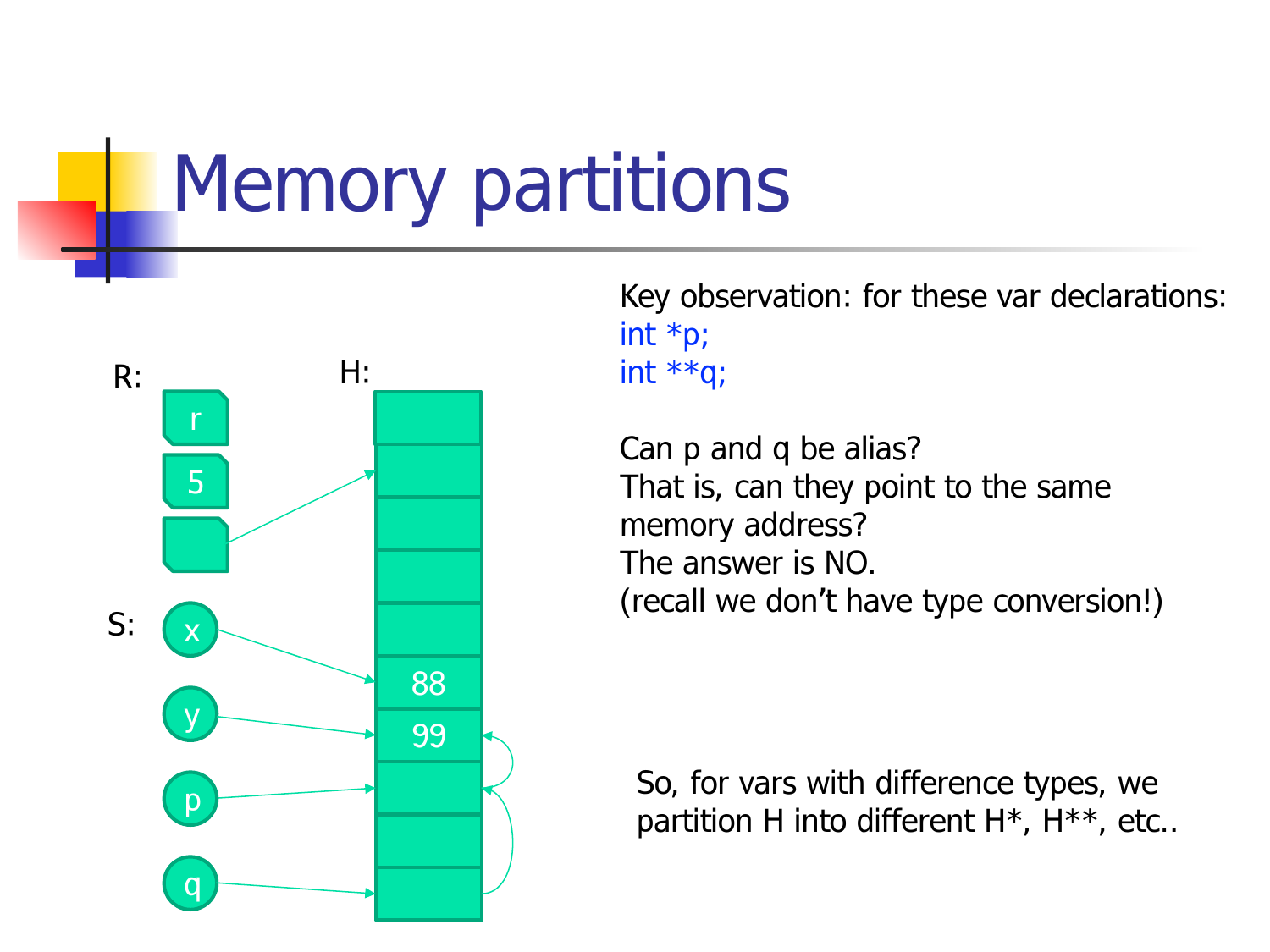

# Memory partitions
Key observation: for these var declarations:
int *p;
int **q;

Can p and q be alias?
That is, can they point to the same memory address?
The answer is NO.
(recall we don’t have type conversion!)
H:
R:
r

5

S:
x

88
y
99
So, for vars with difference types, we partition H into different H*, H**, etc..

p

q